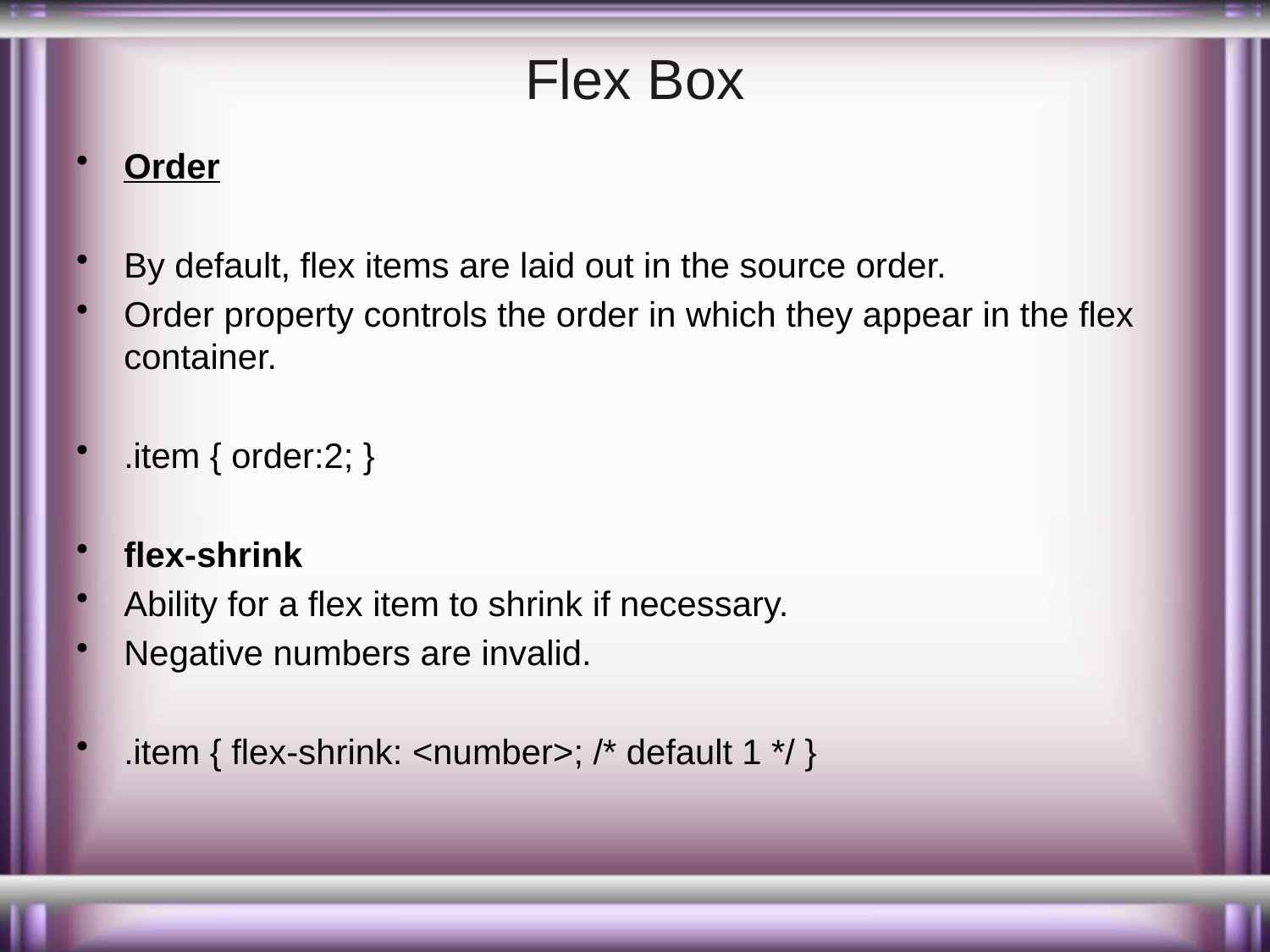

# Flex Box
Order

By default, flex items are laid out in the source order.
Order property controls the order in which they appear in the flex container.

.item { order:2; }

flex-shrink
Ability for a flex item to shrink if necessary.
Negative numbers are invalid.

.item { flex-shrink: <number>; /* default 1 */ }